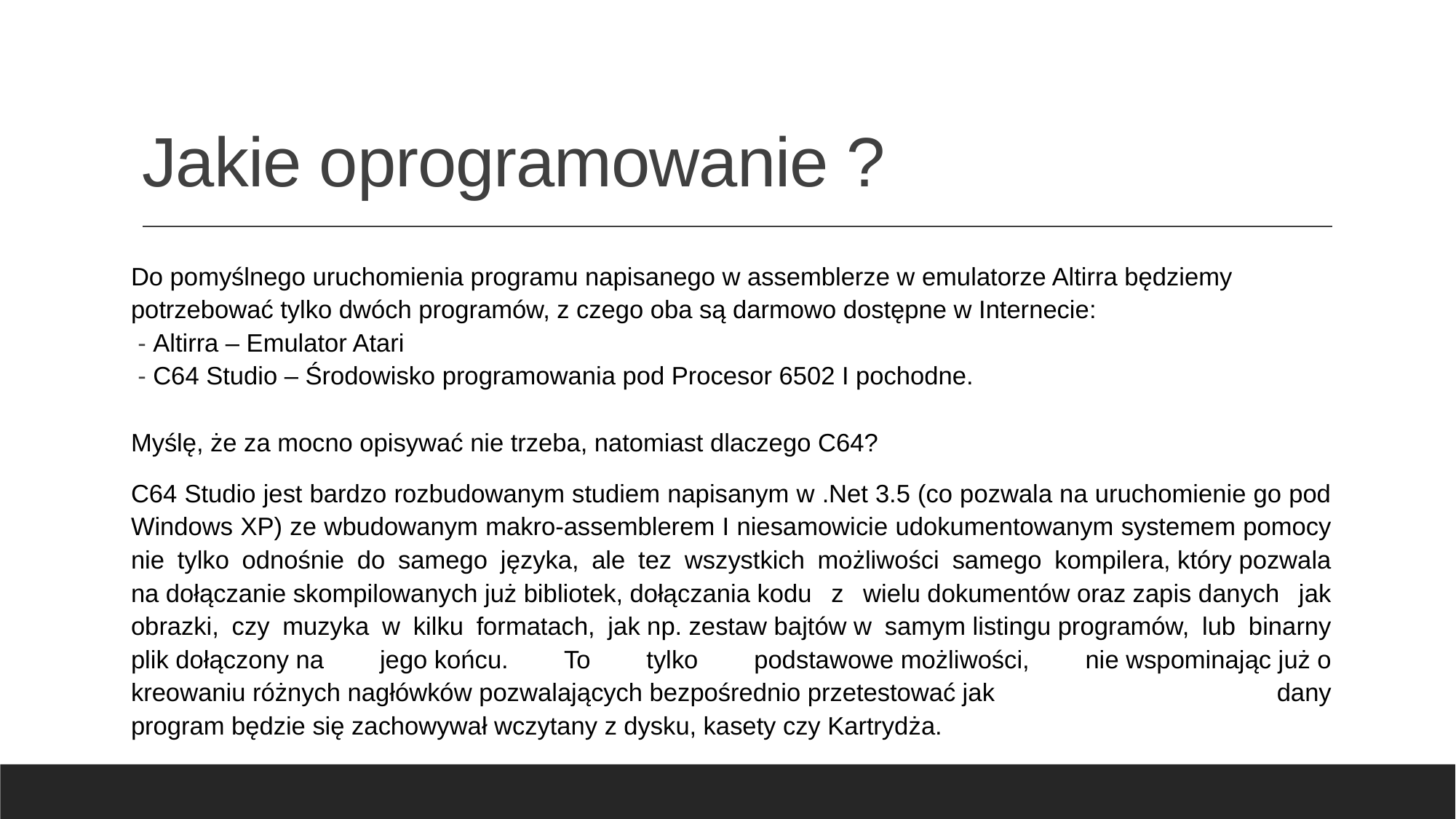

# Jakie oprogramowanie ?
Do pomyślnego uruchomienia programu napisanego w assemblerze w emulatorze Altirra będziemy potrzebować tylko dwóch programów, z czego oba są darmowo dostępne w Internecie:
 - Altirra – Emulator Atari
 - C64 Studio – Środowisko programowania pod Procesor 6502 I pochodne.
Myślę, że za mocno opisywać nie trzeba, natomiast dlaczego C64?
C64 Studio jest bardzo rozbudowanym studiem napisanym w .Net 3.5 (co pozwala na uruchomienie go pod Windows XP) ze wbudowanym makro-assemblerem I niesamowicie udokumentowanym systemem pomocy nie tylko odnośnie do samego języka, ale tez wszystkich możliwości samego kompilera, który pozwala na dołączanie skompilowanych już bibliotek, dołączania kodu z wielu dokumentów oraz zapis danych jak obrazki, czy muzyka w kilku formatach, jak np. zestaw bajtów w samym listingu programów, lub binarny plik dołączony na jego końcu. To tylko podstawowe możliwości, nie wspominając już o kreowaniu różnych nagłówków pozwalających bezpośrednio przetestować jak dany program będzie się zachowywał wczytany z dysku, kasety czy Kartrydża.